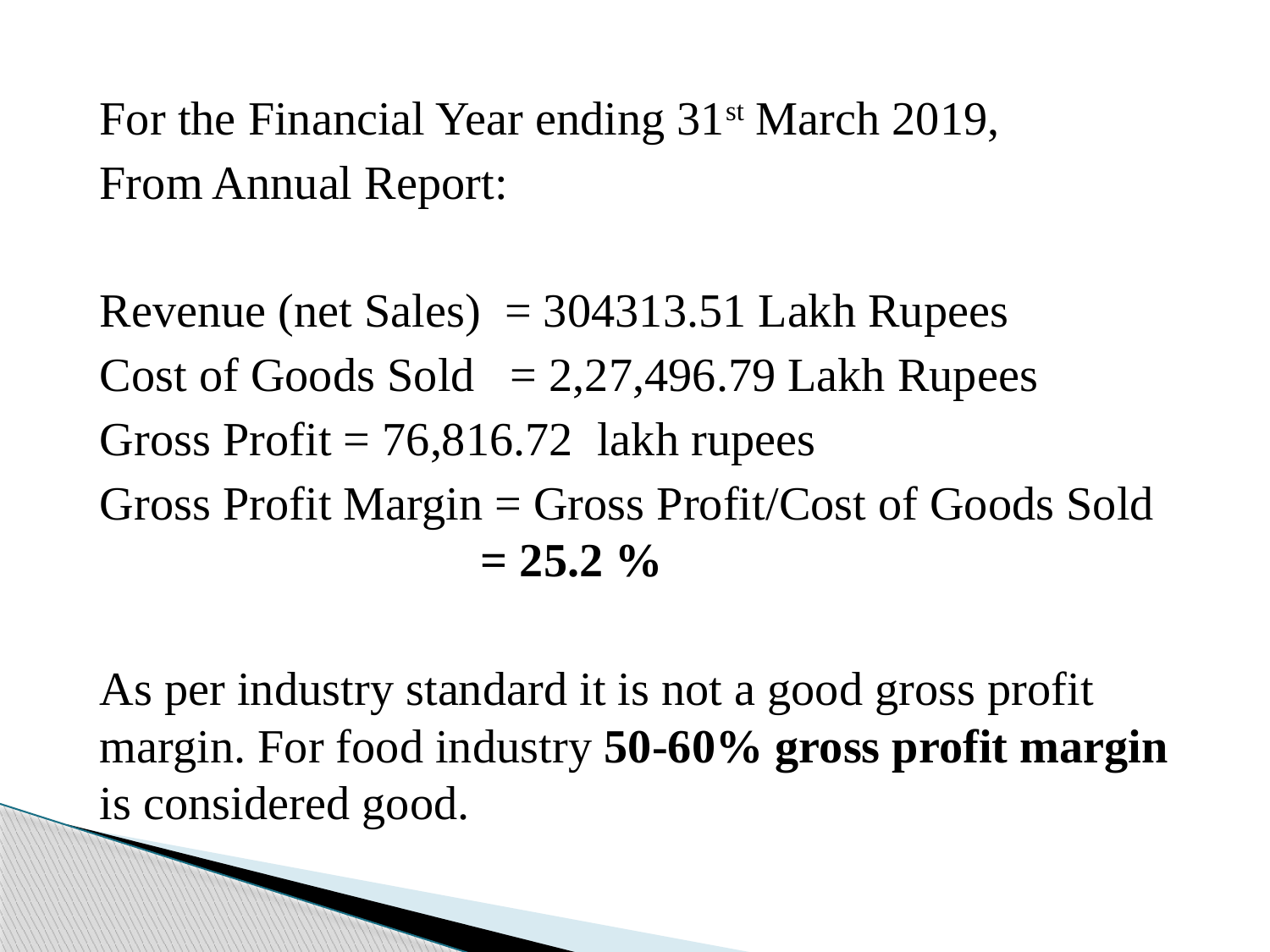

For the Financial Year ending 31st March 2019,
From Annual Report:

Revenue (net Sales)  = 304313.51 Lakh Rupees
Cost of Goods Sold   = 2,27,496.79 Lakh Rupees
Gross Profit = 76,816.72  lakh rupees
Gross Profit Margin = Gross Profit/Cost of Goods Sold 			= 25.2 %

As per industry standard it is not a good gross profit margin. For food industry 50-60% gross profit margin is considered good.